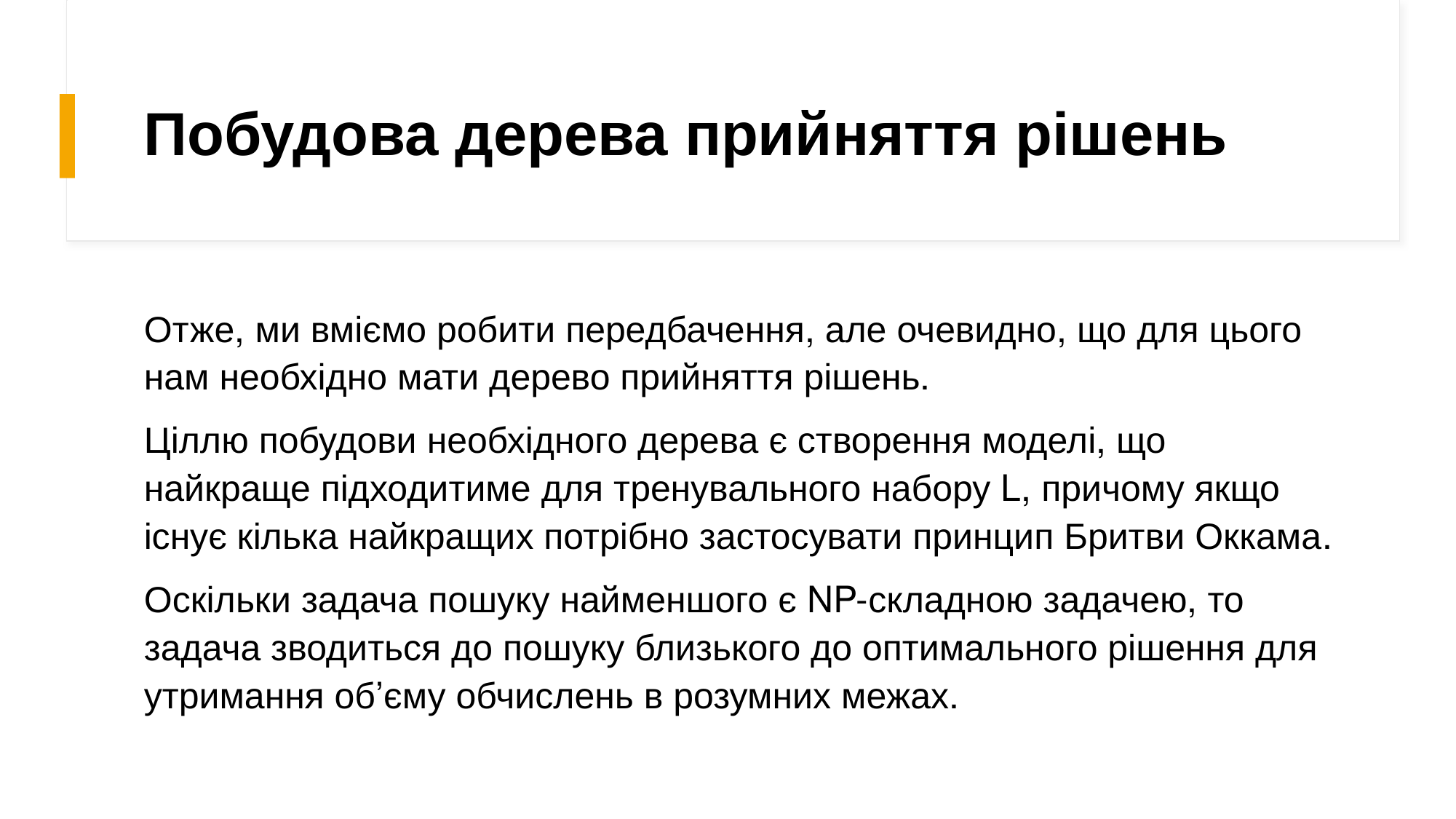

# Побудова дерева прийняття рішень
Отже, ми вміємо робити передбачення, але очевидно, що для цього нам необхідно мати дерево прийняття рішень.
Ціллю побудови необхідного дерева є створення моделі, що найкраще підходитиме для тренувального набору L, причому якщо існує кілька найкращих потрібно застосувати принцип Бритви Оккама.
Оскільки задача пошуку найменшого є NP-складною задачею, то задача зводиться до пошуку близького до оптимального рішення для утримання об’єму обчислень в розумних межах.